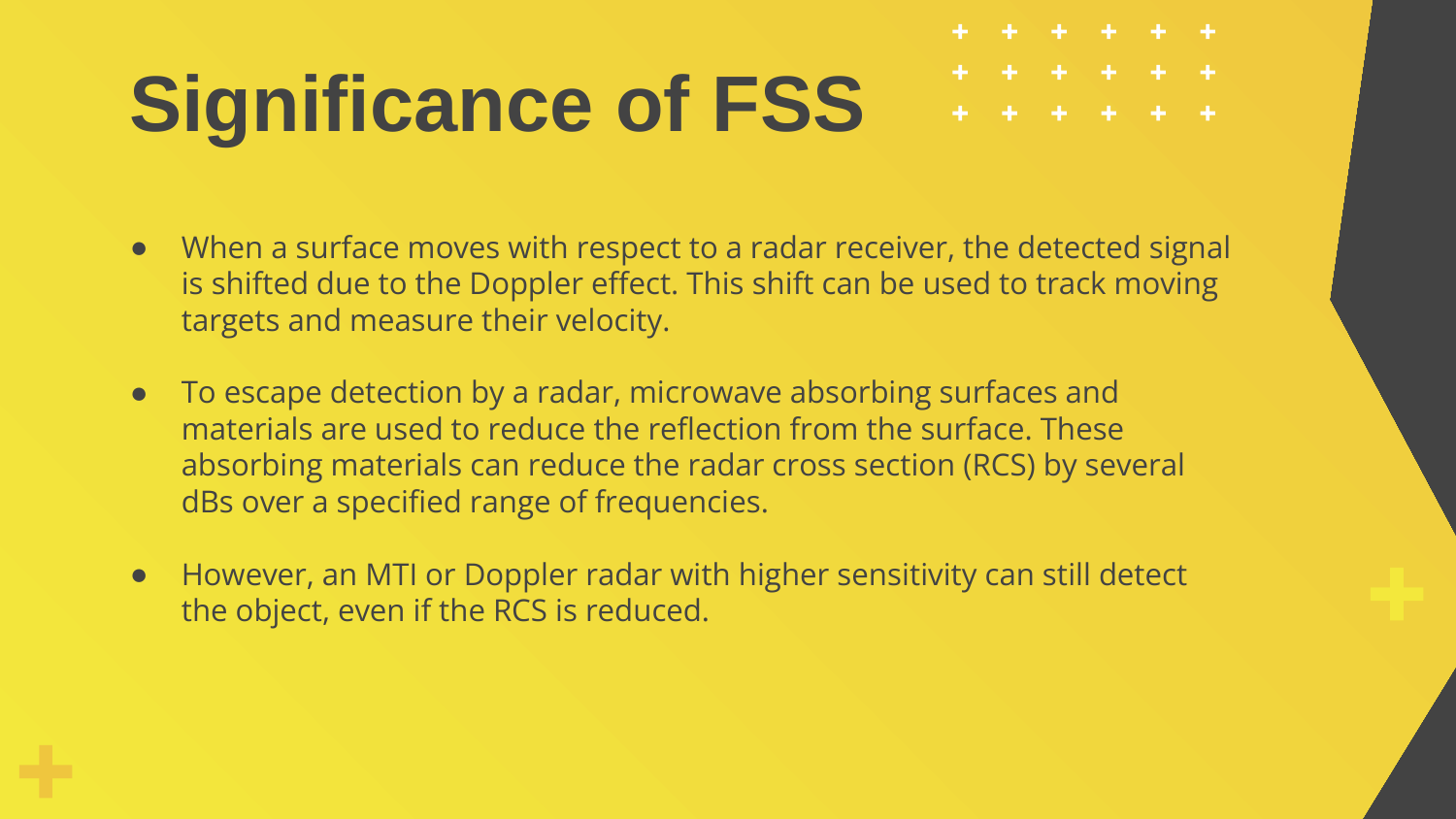

# Significance of FSS
When a surface moves with respect to a radar receiver, the detected signal is shifted due to the Doppler effect. This shift can be used to track moving targets and measure their velocity.

To escape detection by a radar, microwave absorbing surfaces and materials are used to reduce the reflection from the surface. These absorbing materials can reduce the radar cross section (RCS) by several dBs over a specified range of frequencies.

However, an MTI or Doppler radar with higher sensitivity can still detect the object, even if the RCS is reduced.